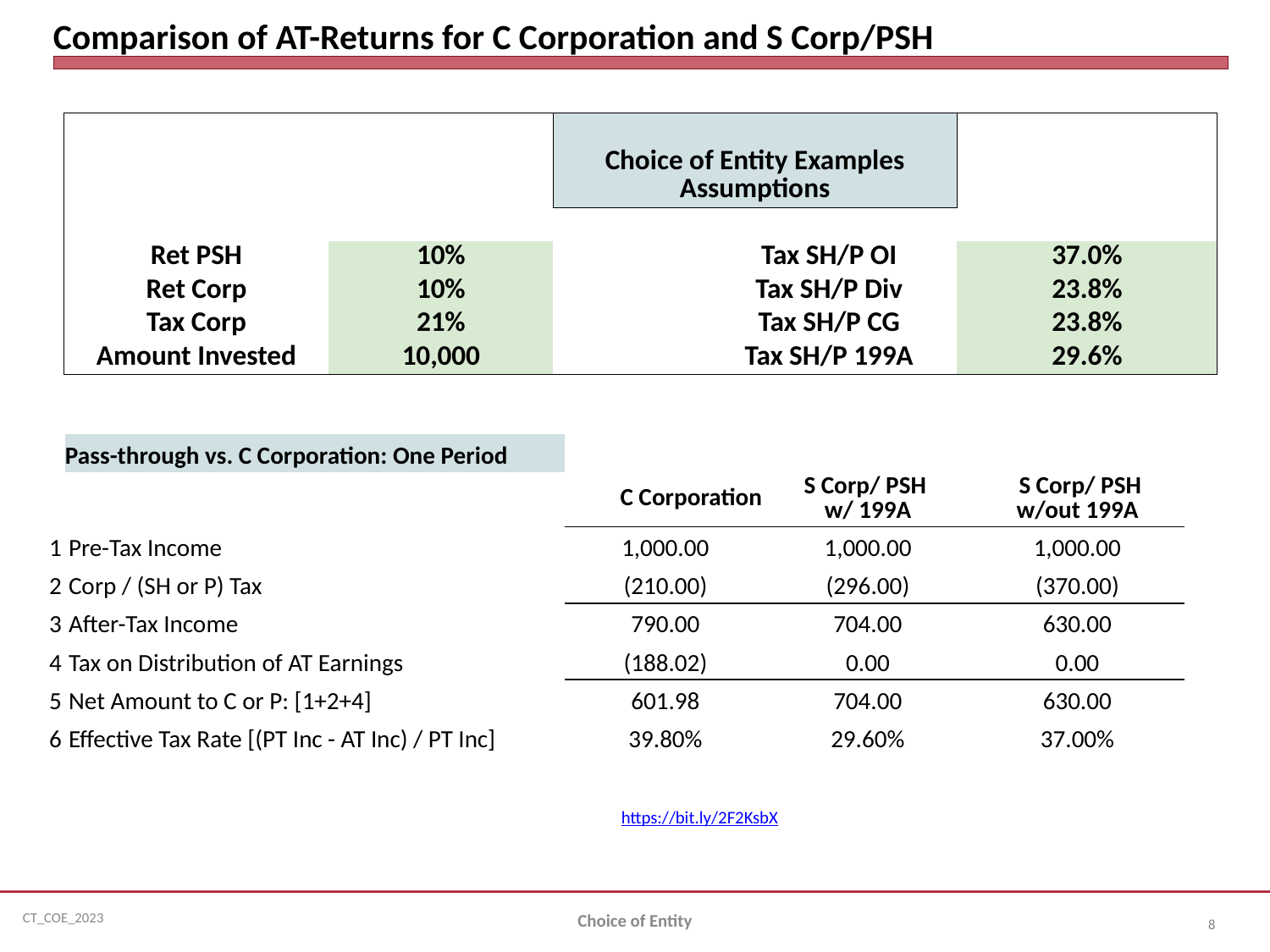

# Comparison of AT-Returns for C Corporation and S Corp/PSH
|  |  | Choice of Entity Examples Assumptions |  |  |
| --- | --- | --- | --- | --- |
|  |  |  |  |  |
|  |  |  |  |  |
| Ret PSH | 10% |  | Tax SH/P OI | 37.0% |
| Ret Corp | 10% |  | Tax SH/P Div | 23.8% |
| Tax Corp | 21% |  | Tax SH/P CG | 23.8% |
| Amount Invested | 10,000 |  | Tax SH/P 199A | 29.6% |
|  | Pass-through vs. C Corporation: One Period |  |  |  |  |  |
| --- | --- | --- | --- | --- | --- | --- |
|  |  |  |  | C Corporation | S Corp/ PSH w/ 199A | S Corp/ PSH w/out 199A |
| 1 | Pre-Tax Income |  |  | 1,000.00 | 1,000.00 | 1,000.00 |
| 2 | Corp / (SH or P) Tax |  |  | (210.00) | (296.00) | (370.00) |
| 3 | After-Tax Income |  |  | 790.00 | 704.00 | 630.00 |
| 4 | Tax on Distribution of AT Earnings |  |  | (188.02) | 0.00 | 0.00 |
| 5 | Net Amount to C or P: [1+2+4] |  |  | 601.98 | 704.00 | 630.00 |
| 6 | Effective Tax Rate [(PT Inc - AT Inc) / PT Inc] |  |  | 39.80% | 29.60% | 37.00% |
https://bit.ly/2F2KsbX
Choice of Entity
8